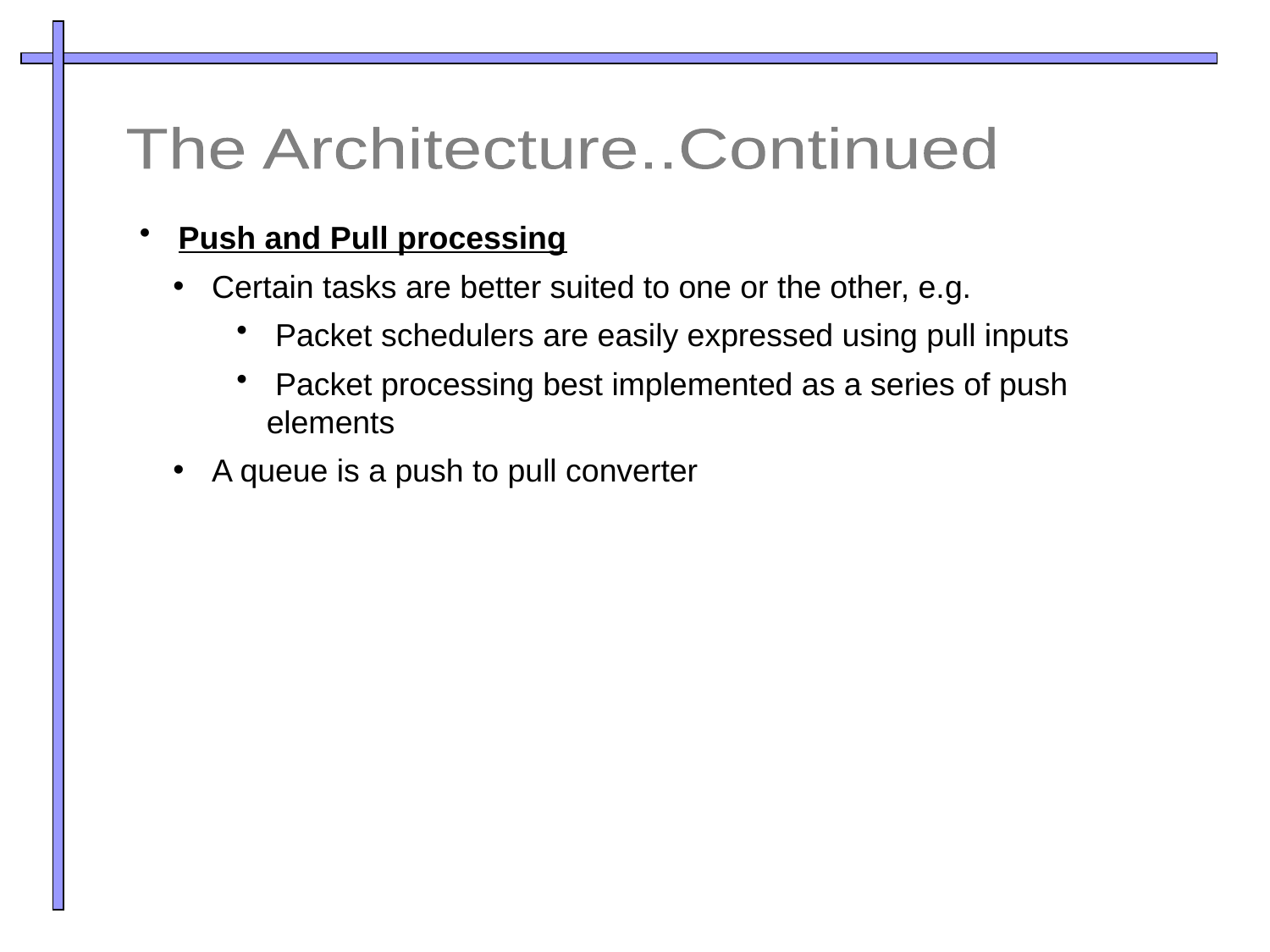

The Architecture..Continued
 Push and Pull processing
 Certain tasks are better suited to one or the other, e.g.
 Packet schedulers are easily expressed using pull inputs
 Packet processing best implemented as a series of push elements
 A queue is a push to pull converter